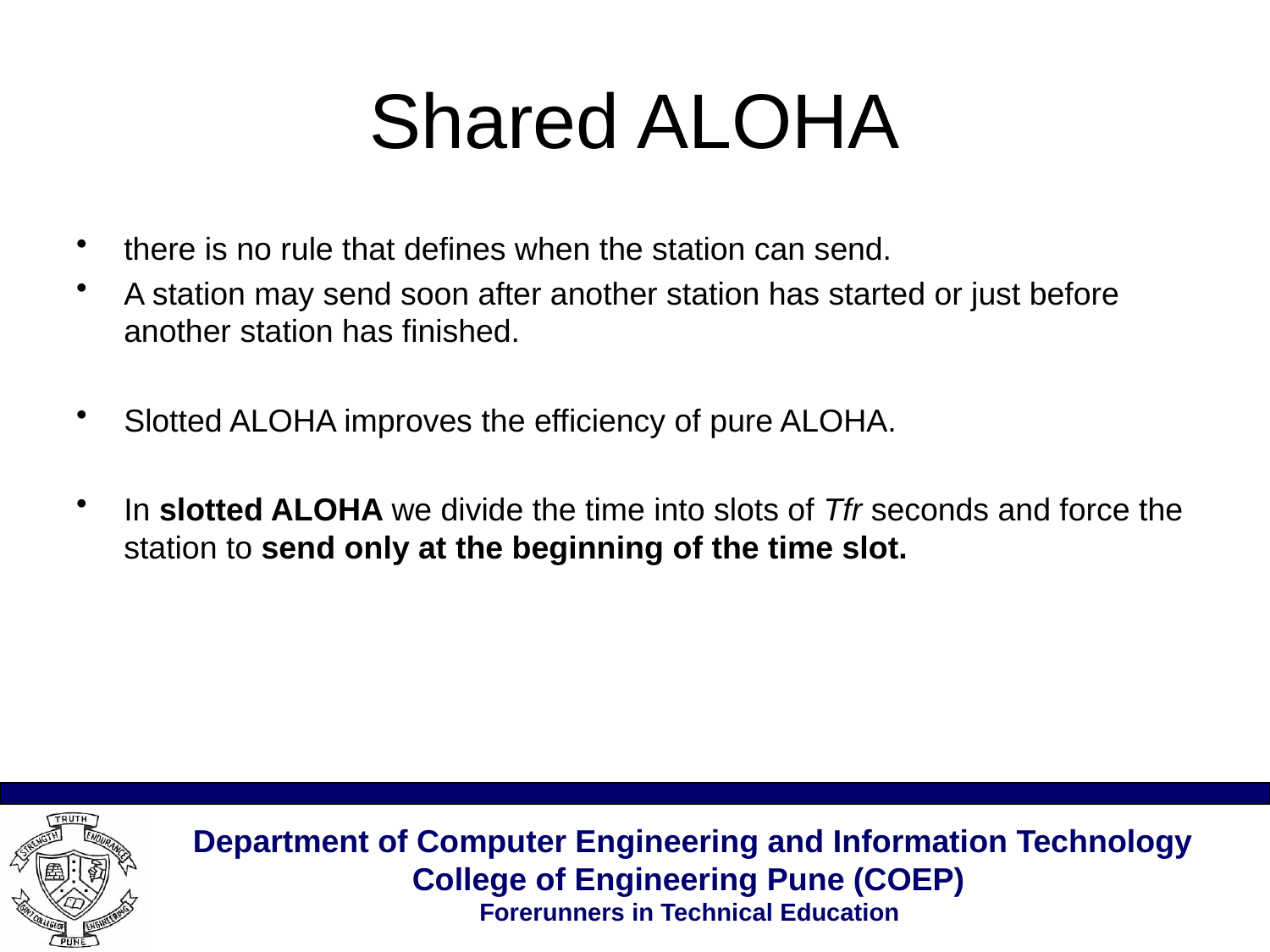

# Shared ALOHA
there is no rule that defines when the station can send.
A station may send soon after another station has started or just before another station has finished.

Slotted ALOHA improves the efficiency of pure ALOHA.

In slotted ALOHA we divide the time into slots of Tfr seconds and force the station to send only at the beginning of the time slot.